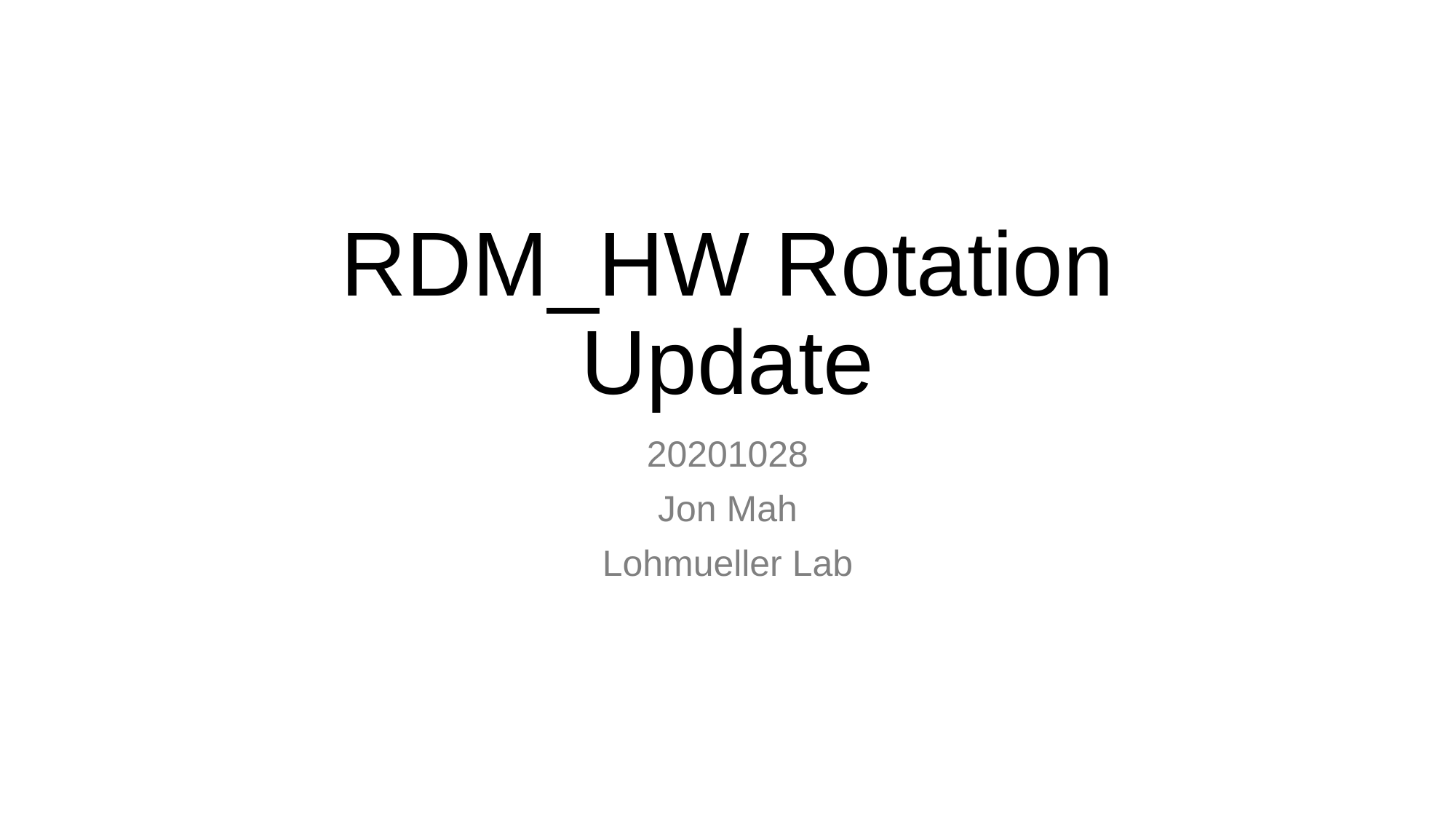

# RDM_HW Rotation Update
20201028
Jon Mah
Lohmueller Lab